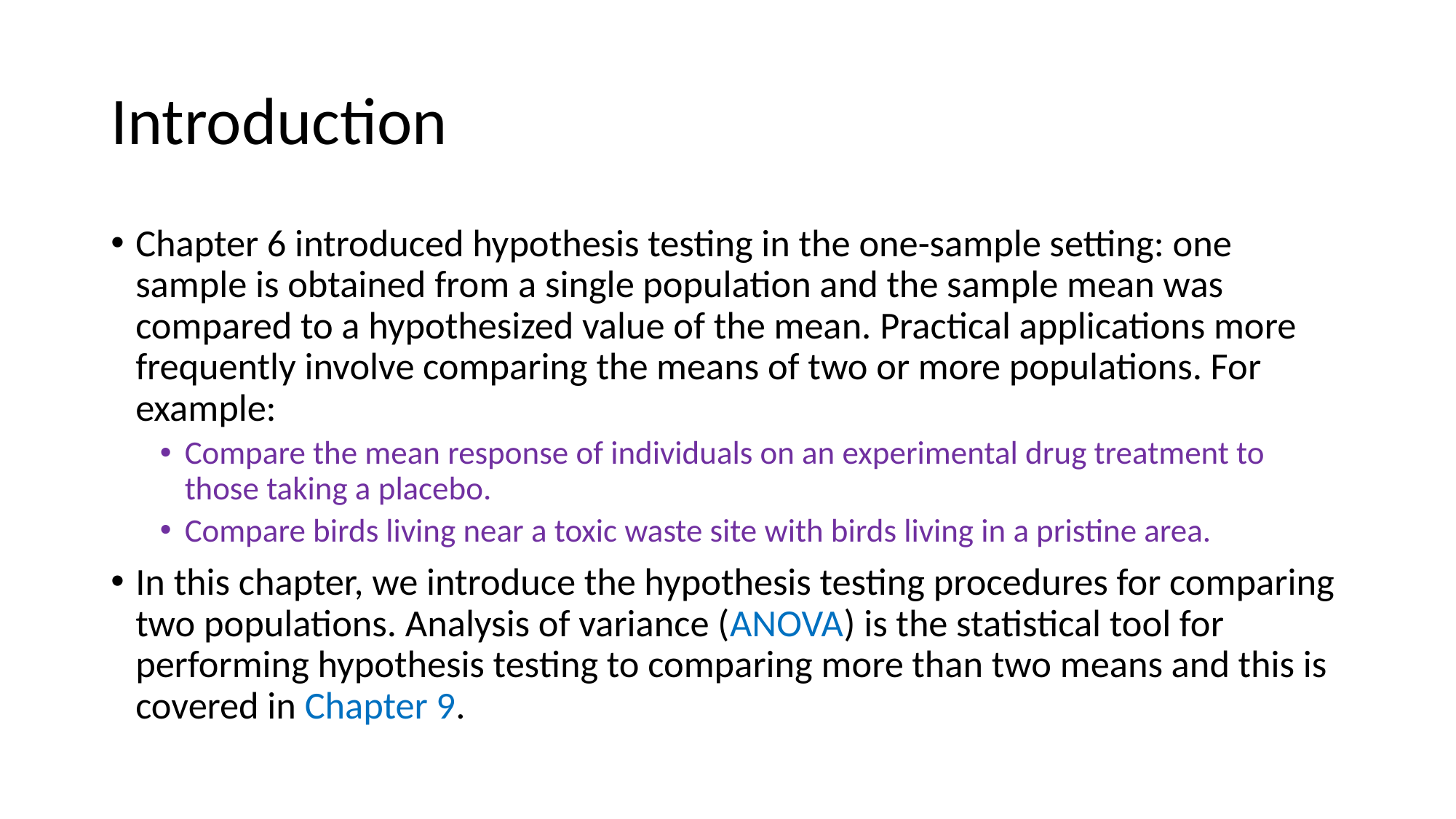

# Introduction
Chapter 6 introduced hypothesis testing in the one-sample setting: one sample is obtained from a single population and the sample mean was compared to a hypothesized value of the mean. Practical applications more frequently involve comparing the means of two or more populations. For example:
Compare the mean response of individuals on an experimental drug treatment to those taking a placebo.
Compare birds living near a toxic waste site with birds living in a pristine area.
In this chapter, we introduce the hypothesis testing procedures for comparing two populations. Analysis of variance (ANOVA) is the statistical tool for performing hypothesis testing to comparing more than two means and this is covered in Chapter 9.